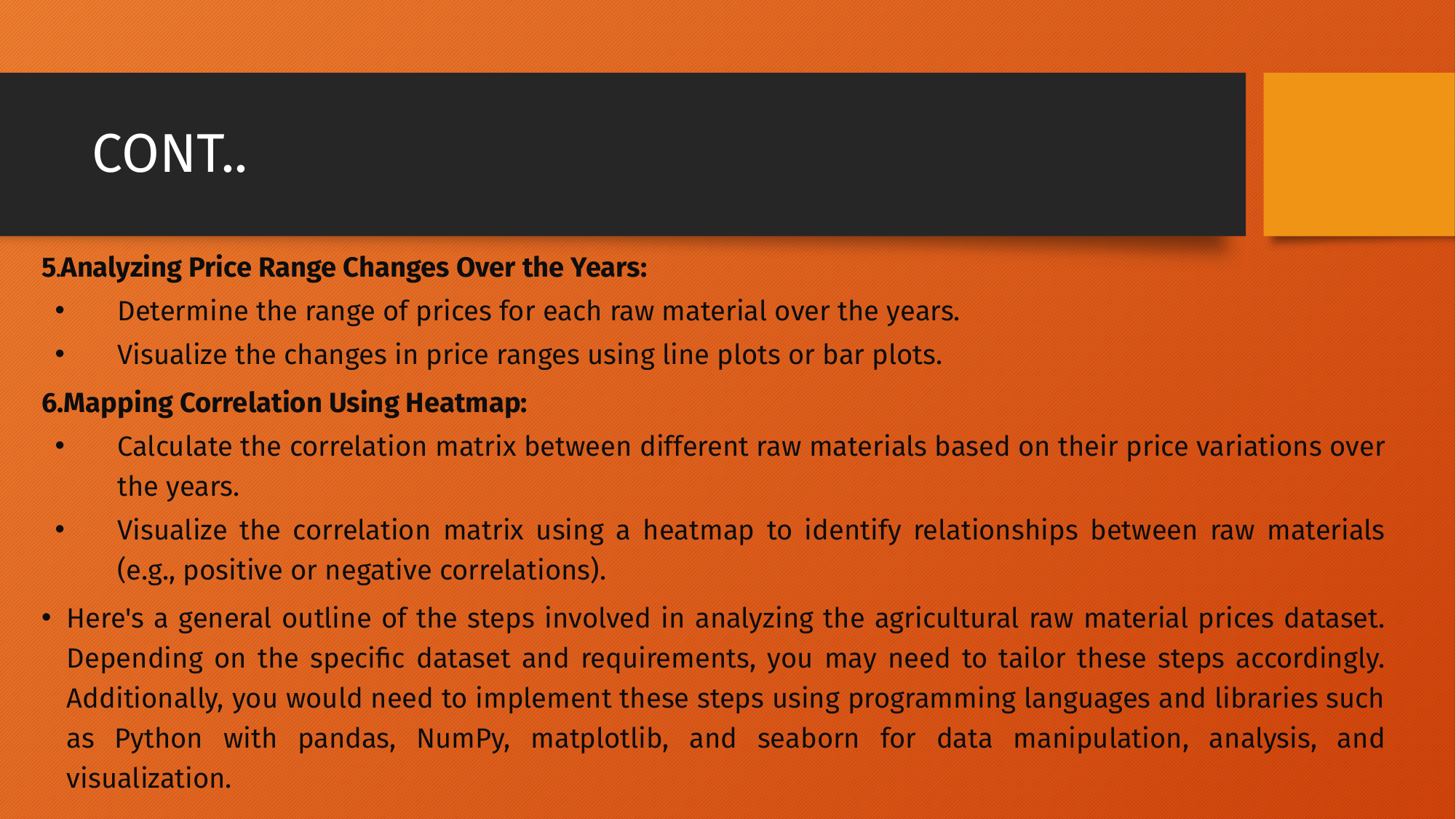

# CONT..
5.Analyzing Price Range Changes Over the Years:
Determine the range of prices for each raw material over the years.
Visualize the changes in price ranges using line plots or bar plots.
6.Mapping Correlation Using Heatmap:
Calculate the correlation matrix between different raw materials based on their price variations over the years.
Visualize the correlation matrix using a heatmap to identify relationships between raw materials (e.g., positive or negative correlations).
Here's a general outline of the steps involved in analyzing the agricultural raw material prices dataset. Depending on the specific dataset and requirements, you may need to tailor these steps accordingly. Additionally, you would need to implement these steps using programming languages and libraries such as Python with pandas, NumPy, matplotlib, and seaborn for data manipulation, analysis, and visualization.